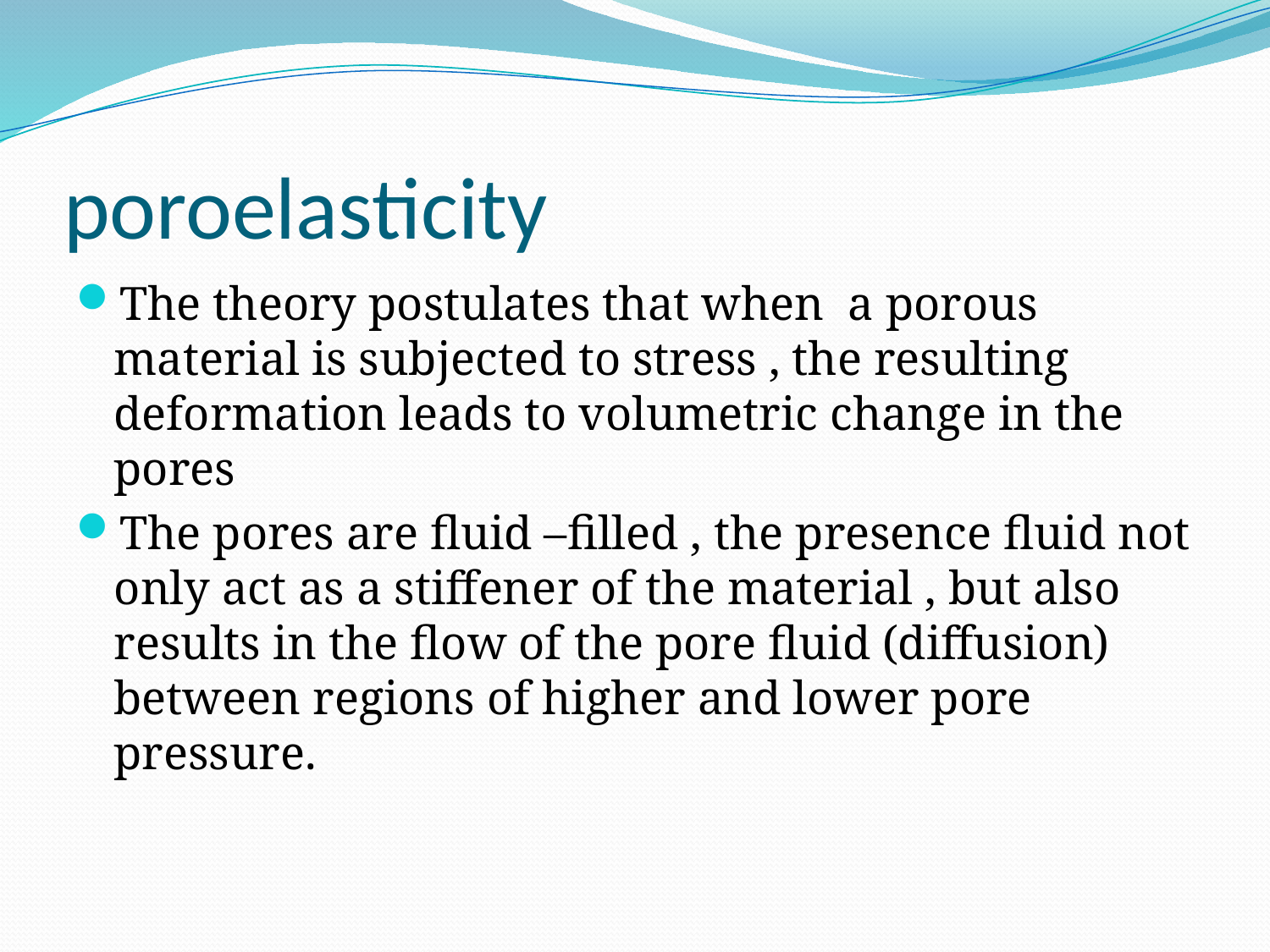

# poroelasticity
The theory postulates that when  a porous material is subjected to stress , the resulting deformation leads to volumetric change in the pores
The pores are fluid –filled , the presence fluid not only act as a stiffener of the material , but also results in the flow of the pore fluid (diffusion) between regions of higher and lower pore pressure.